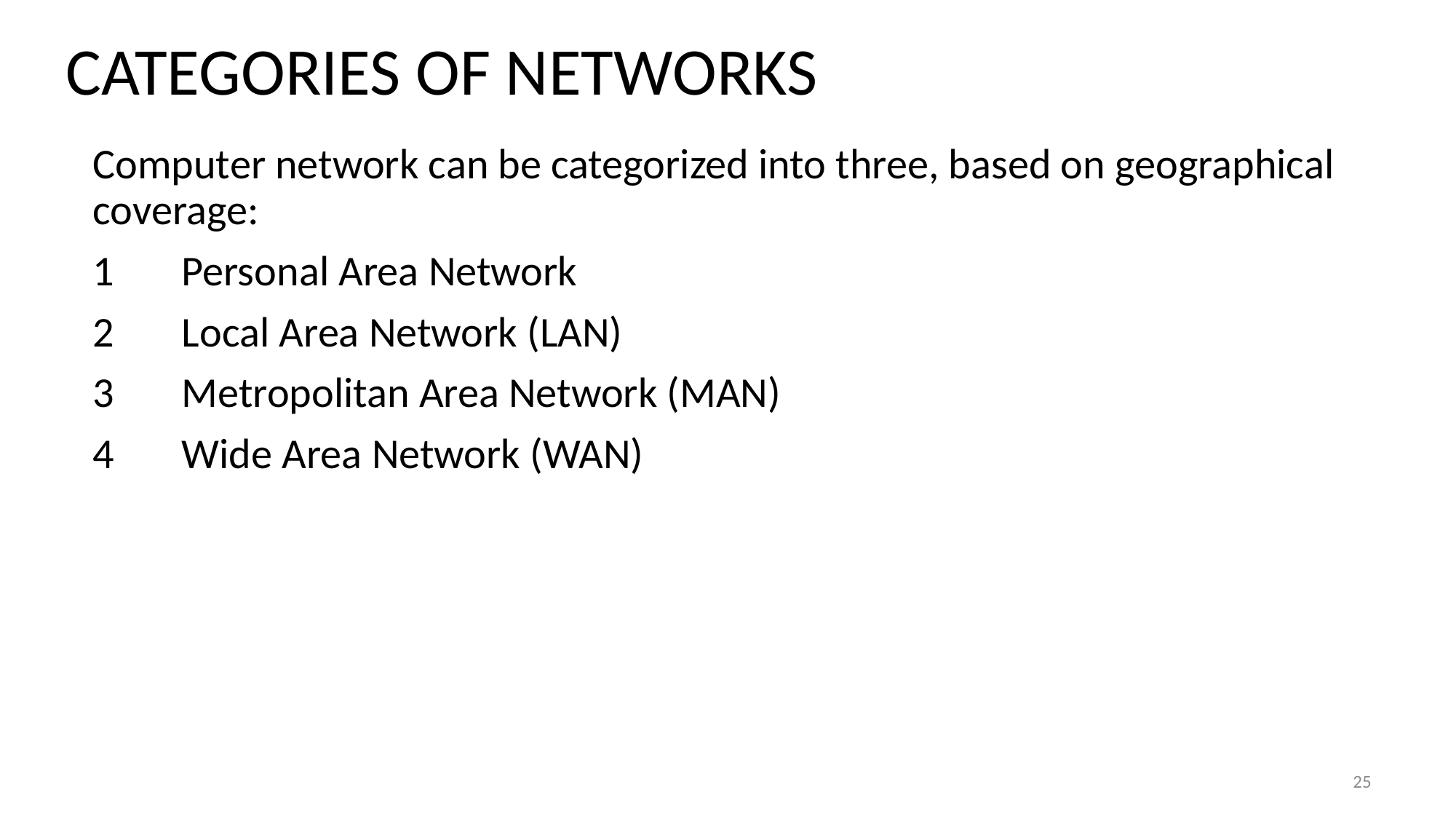

# CATEGORIES OF NETWORKS
Computer network can be categorized into three, based on geographical coverage:
1       Personal Area Network
2       Local Area Network (LAN)
3       Metropolitan Area Network (MAN)
4       Wide Area Network (WAN)

25